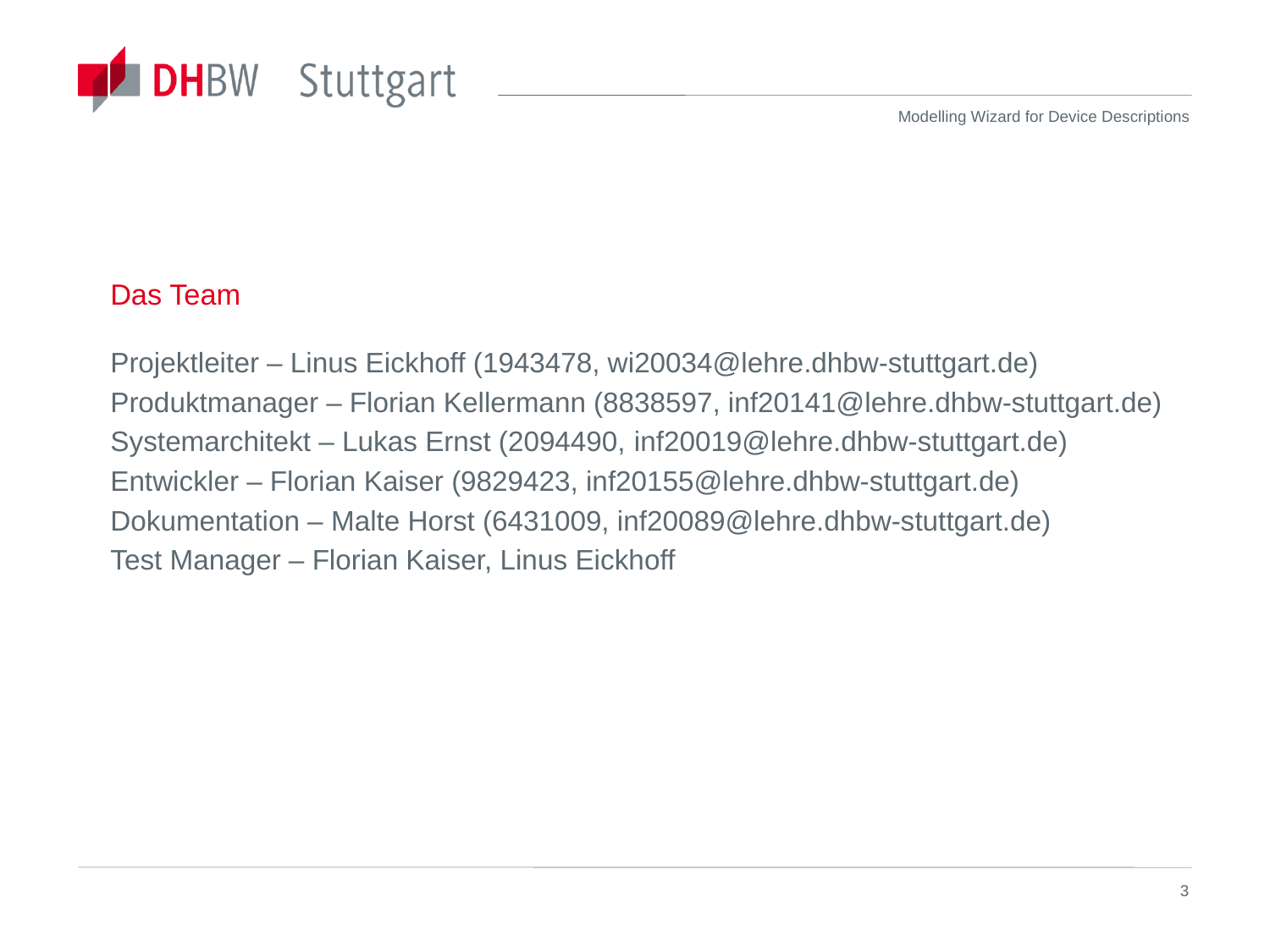

# Das Team
Projektleiter – Linus Eickhoff (1943478, wi20034@lehre.dhbw-stuttgart.de)
Produktmanager – Florian Kellermann (8838597, inf20141@lehre.dhbw-stuttgart.de)
Systemarchitekt – Lukas Ernst (2094490, inf20019@lehre.dhbw-stuttgart.de)
Entwickler – Florian Kaiser (9829423, inf20155@lehre.dhbw-stuttgart.de)
Dokumentation – Malte Horst (6431009, inf20089@lehre.dhbw-stuttgart.de)
Test Manager – Florian Kaiser, Linus Eickhoff

3